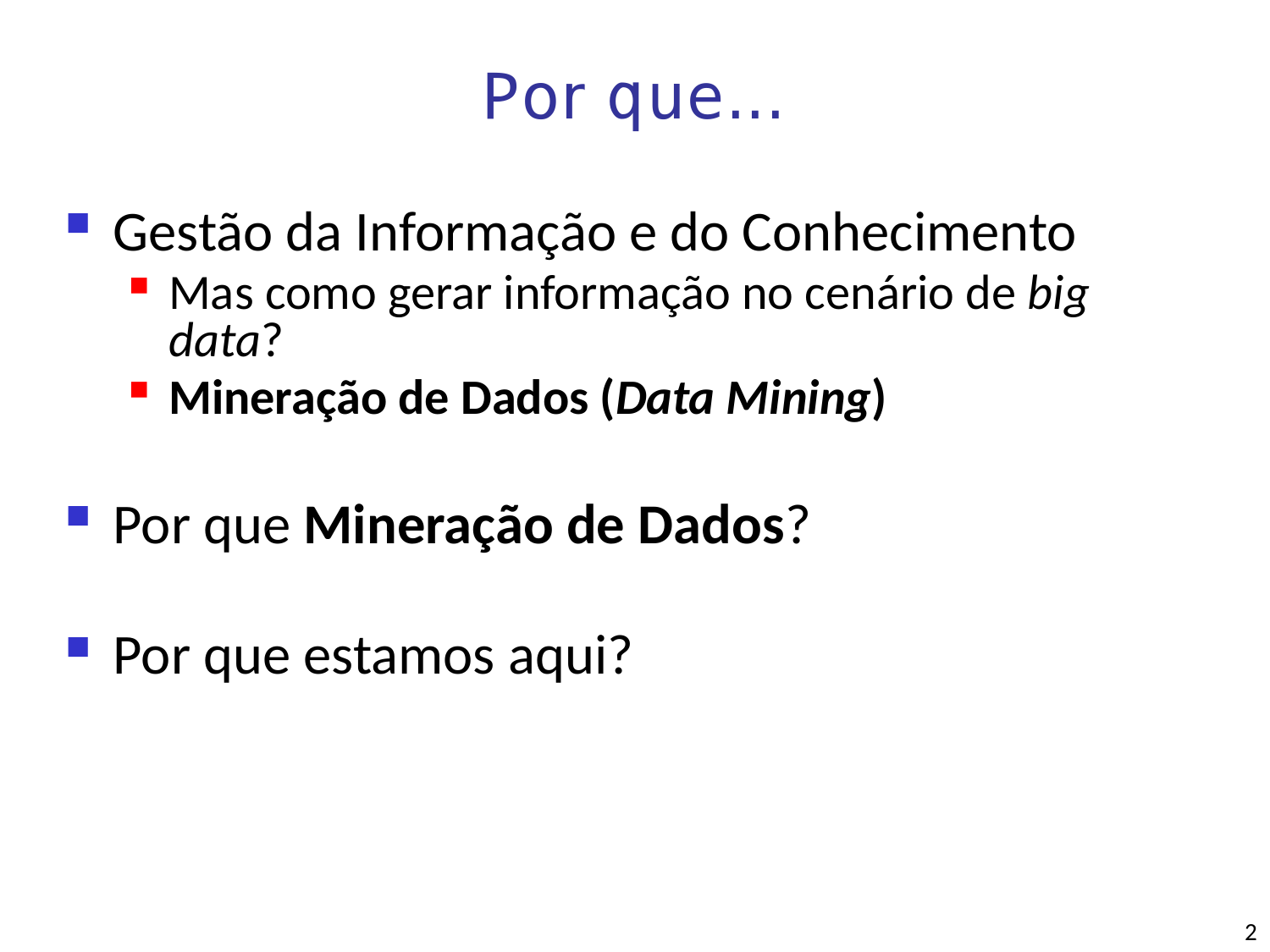

# Por que...
Gestão da Informação e do Conhecimento
Mas como gerar informação no cenário de big data?
Mineração de Dados (Data Mining)

Por que Mineração de Dados?

Por que estamos aqui?

2